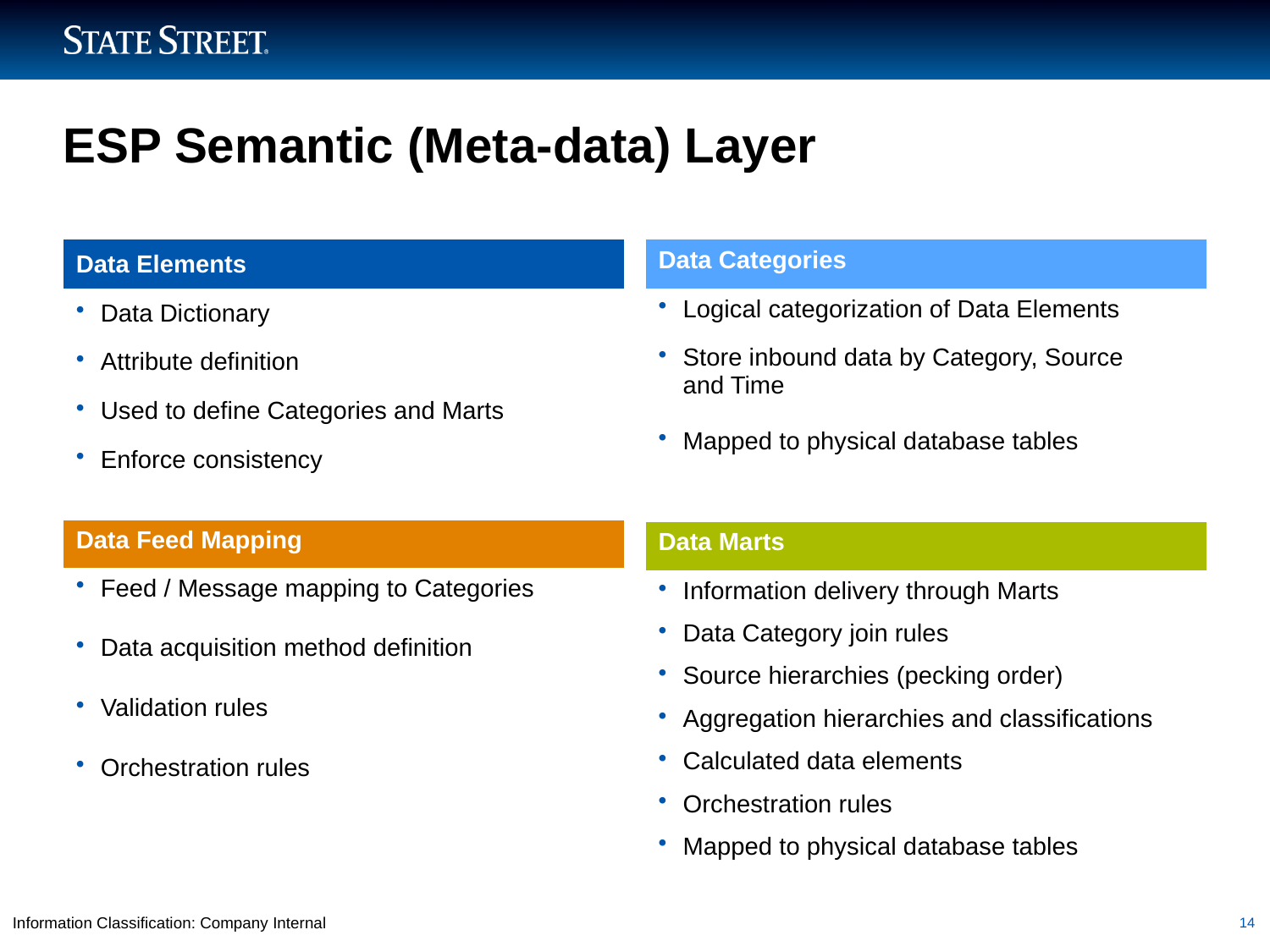

# ESP Semantic (Meta-data) Layer
| Data Elements |
| --- |
| Data Dictionary |
| Attribute definition |
| Used to define Categories and Marts |
| Enforce consistency |
| Data Categories |
| --- |
| Logical categorization of Data Elements |
| Store inbound data by Category, Source and Time |
| Mapped to physical database tables |
|  |
| Data Feed Mapping |
| --- |
| Feed / Message mapping to Categories |
| Data acquisition method definition |
| Validation rules |
| Orchestration rules |
|  |
| Data Marts |
| --- |
| Information delivery through Marts |
| Data Category join rules |
| Source hierarchies (pecking order) |
| Aggregation hierarchies and classifications |
| Calculated data elements |
| Orchestration rules |
| Mapped to physical database tables |